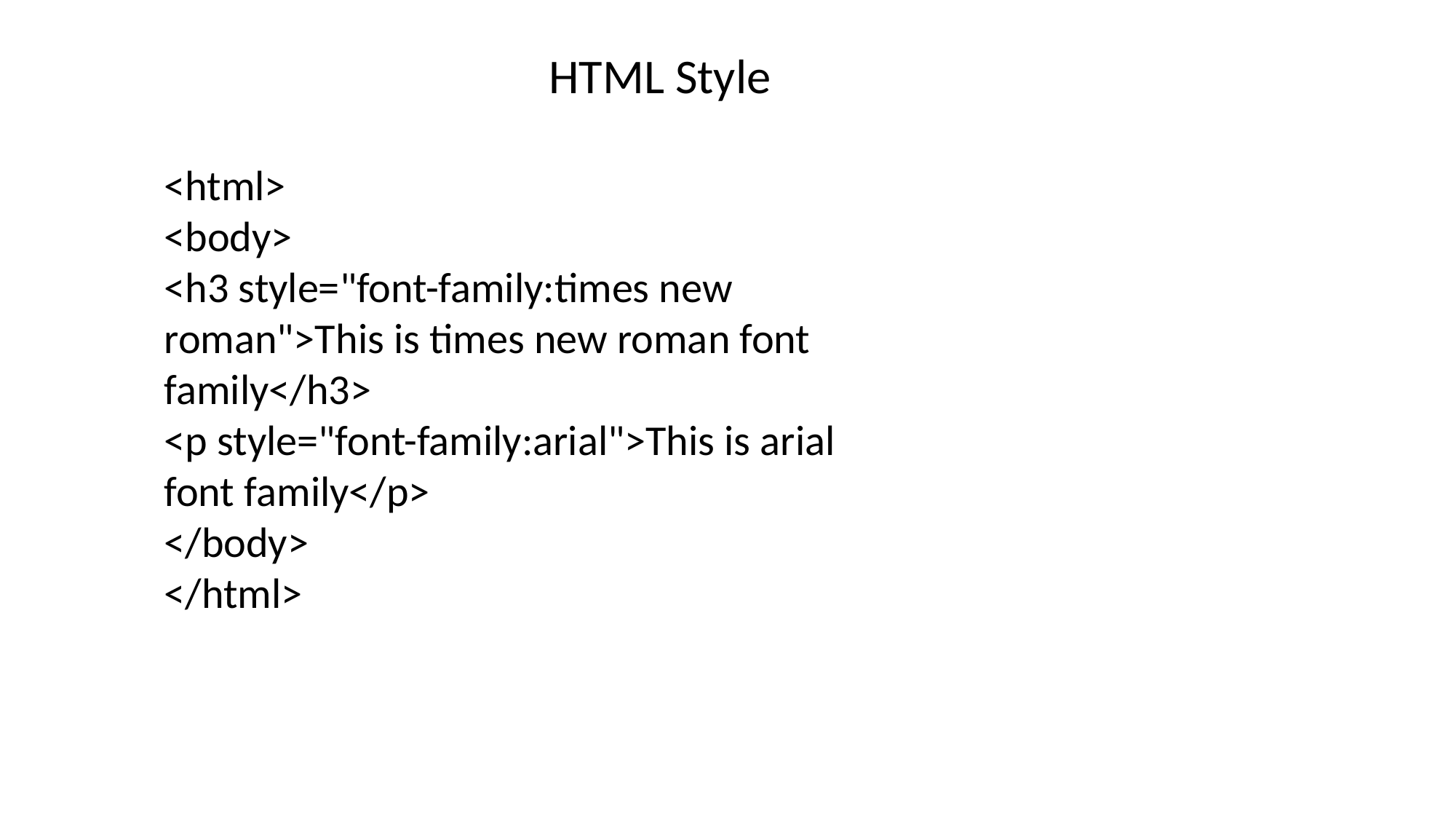

HTML Style
<html>
<body>
<h3 style="font-family:times new roman">This is times new roman font family</h3>
<p style="font-family:arial">This is arial font family</p>
</body>
</html>